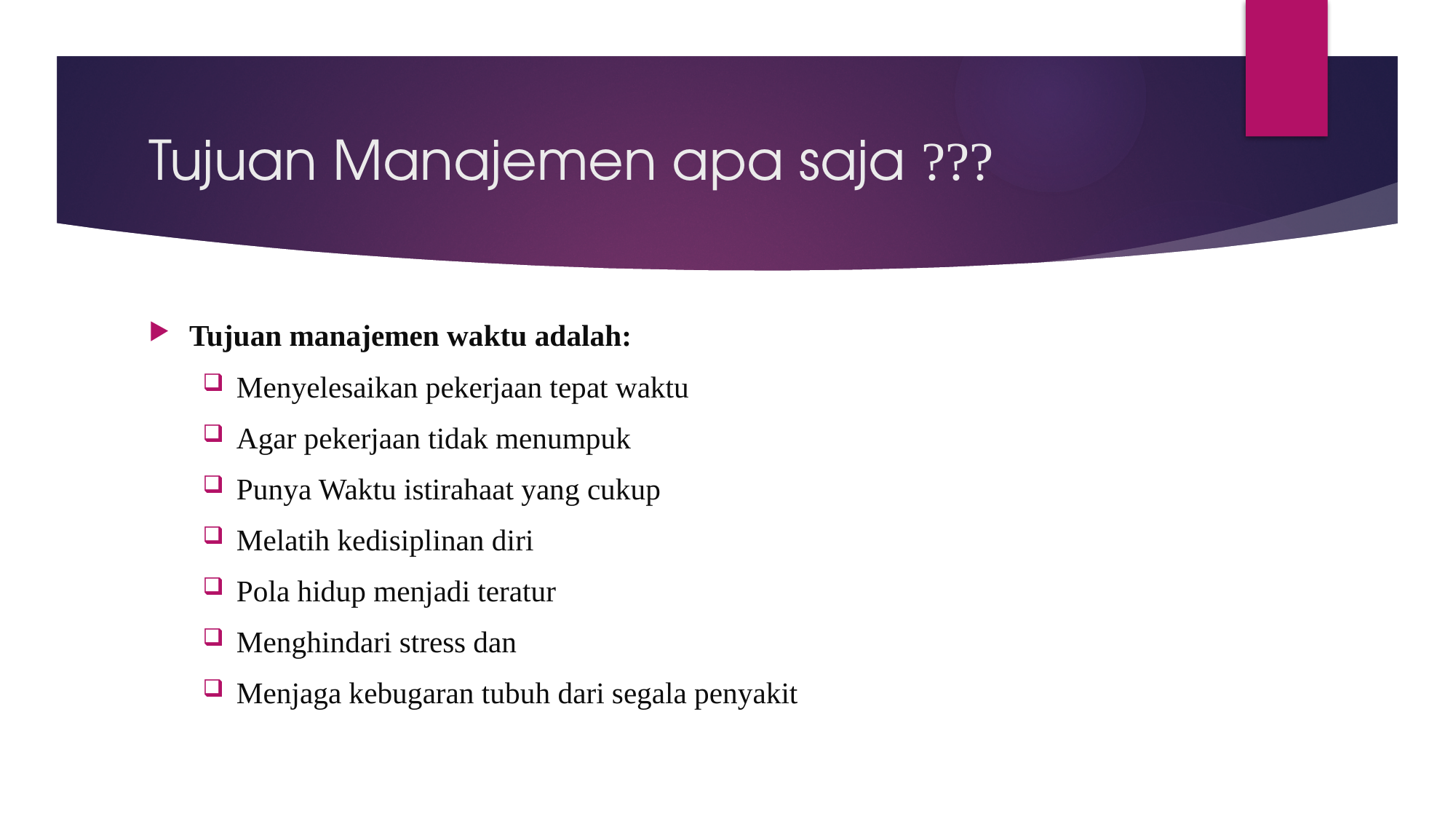

# Tujuan Manajemen apa saja ???
Tujuan manajemen waktu adalah:
Menyelesaikan pekerjaan tepat waktu
Agar pekerjaan tidak menumpuk
Punya Waktu istirahaat yang cukup
Melatih kedisiplinan diri
Pola hidup menjadi teratur
Menghindari stress dan
Menjaga kebugaran tubuh dari segala penyakit